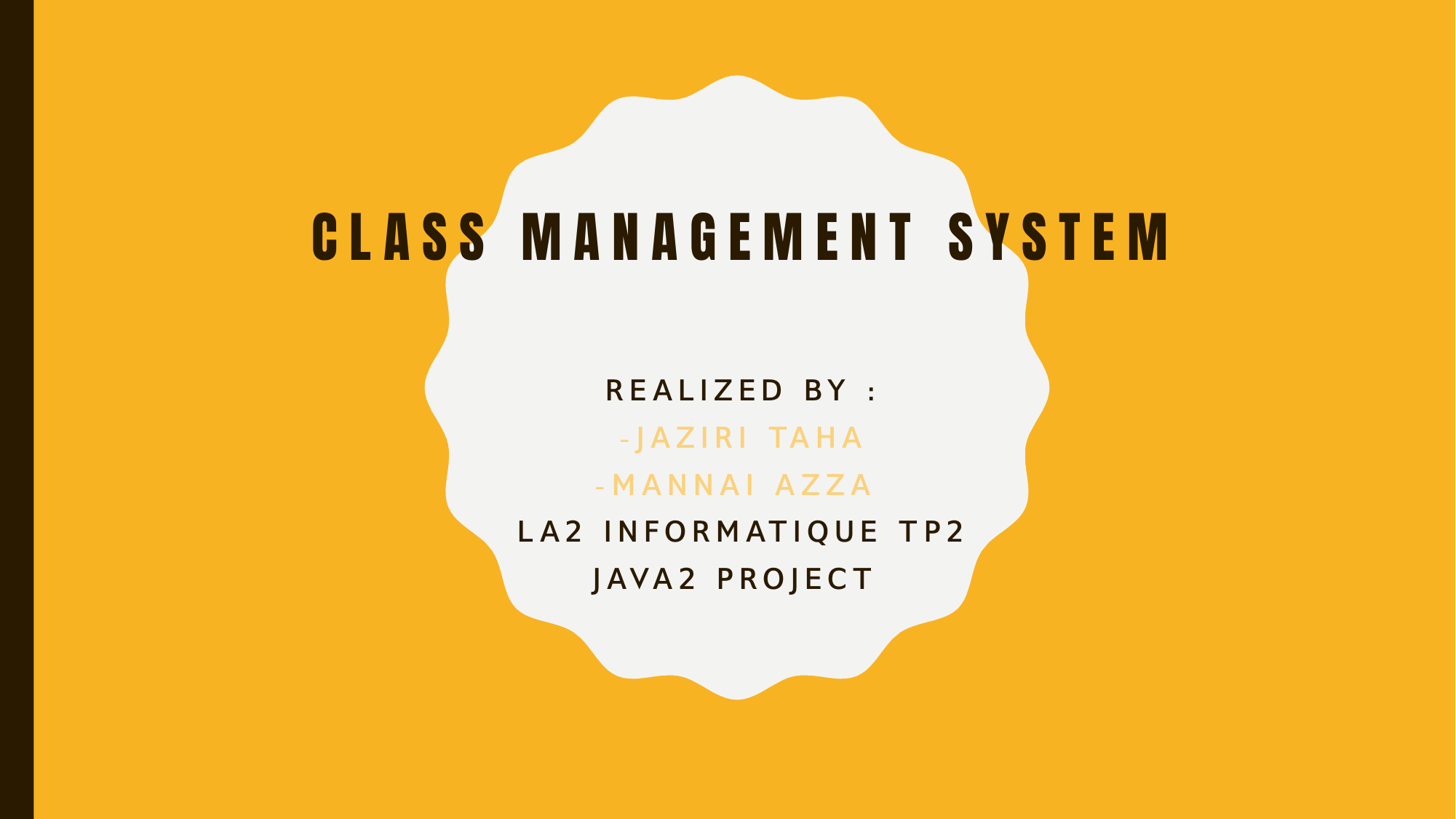

# Class management System
Realized by :
-Jaziri Taha
-Mannai azza
LA2 Informatique TP2
Java2 Project